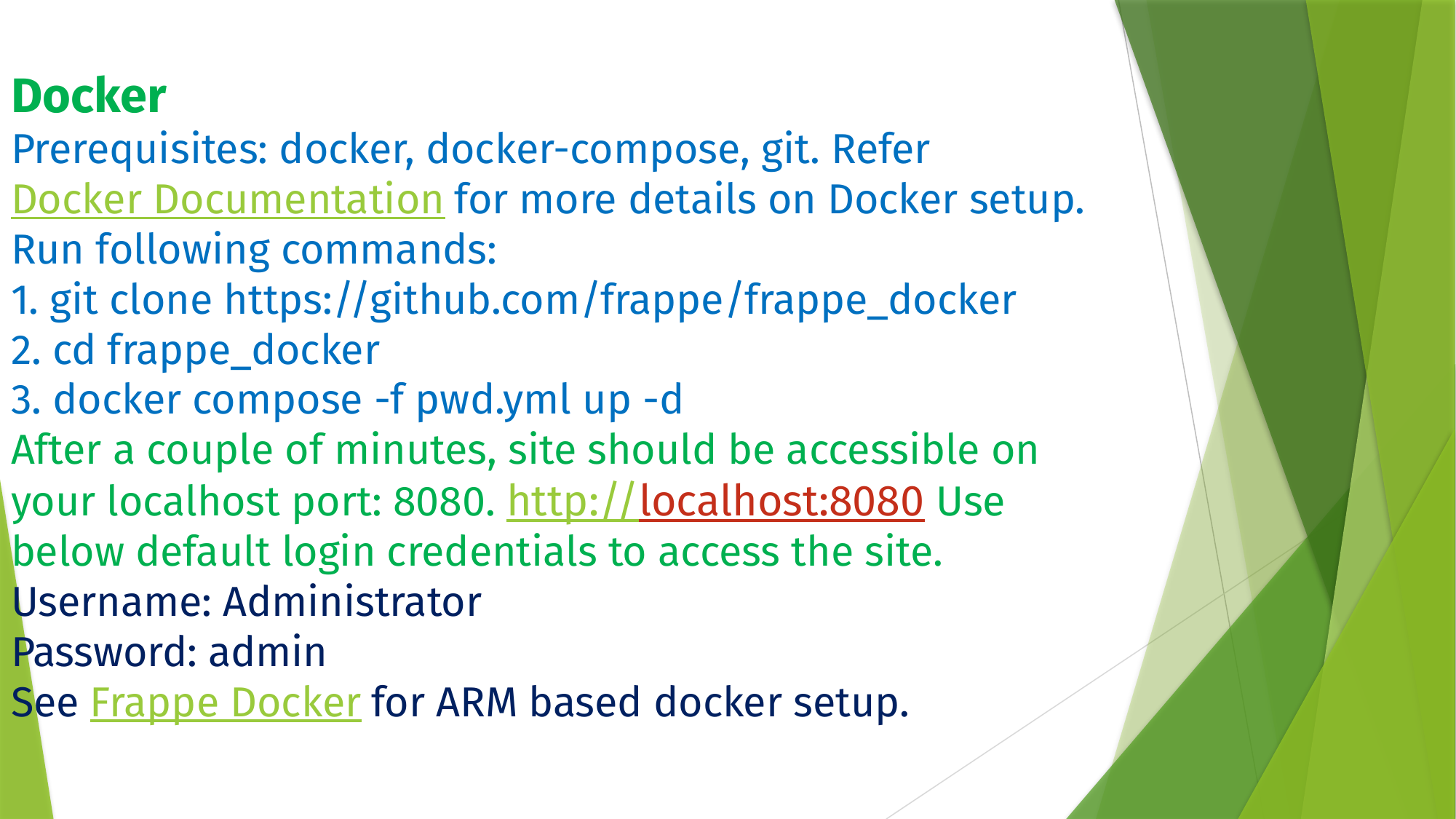

# Docker Prerequisites: docker, docker-compose, git. Refer Docker Documentation for more details on Docker setup. Run following commands: 1. git clone https://github.com/frappe/frappe_docker 2. cd frappe_docker 3. docker compose -f pwd.yml up -d After a couple of minutes, site should be accessible on your localhost port: 8080. http://localhost:8080 Use below default login credentials to access the site. Username: Administrator Password: admin See Frappe Docker for ARM based docker setup.